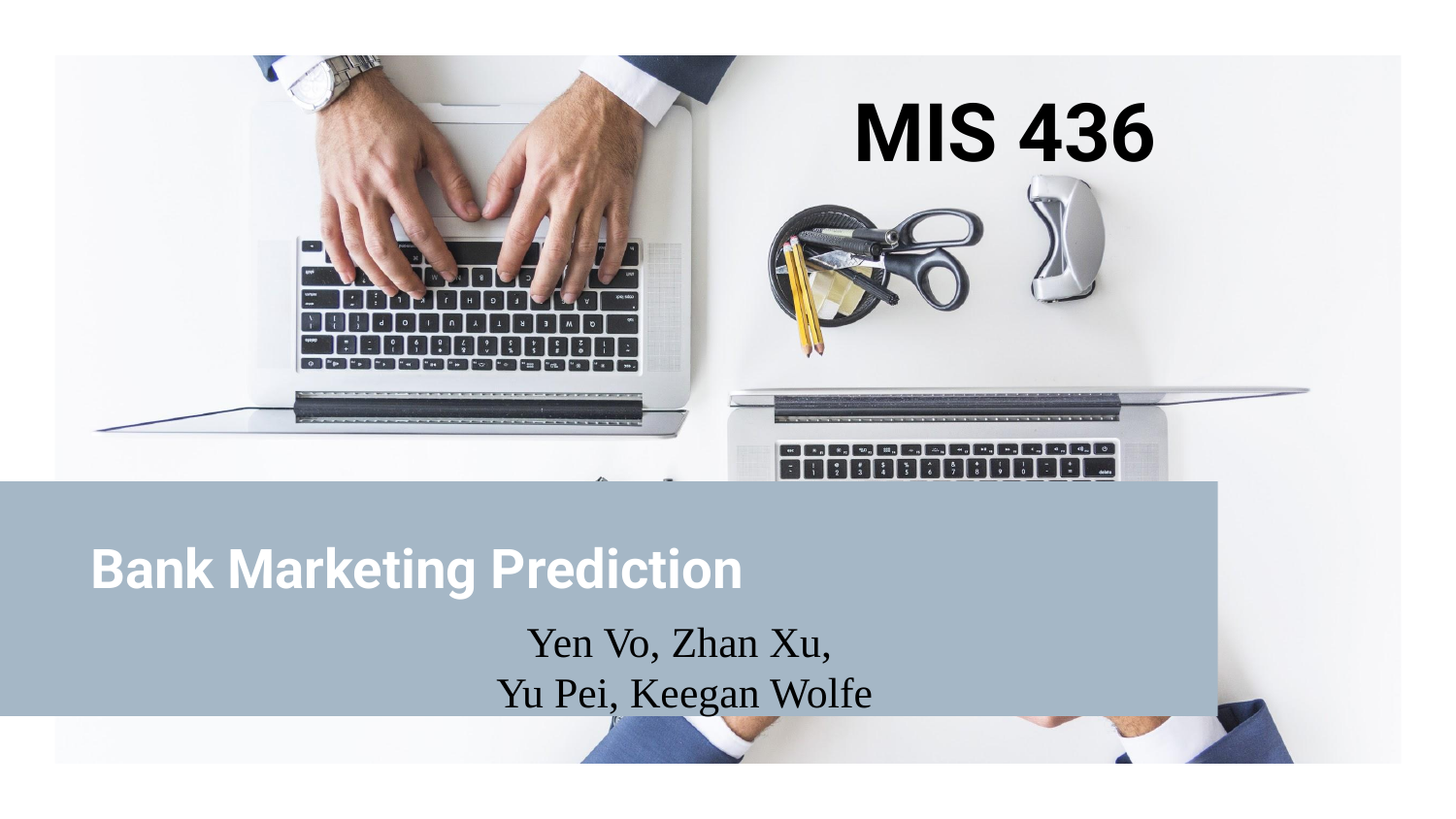

MIS 436

# Bank Marketing Prediction

Yen Vo, Zhan Xu,
Yu Pei, Keegan Wolfe